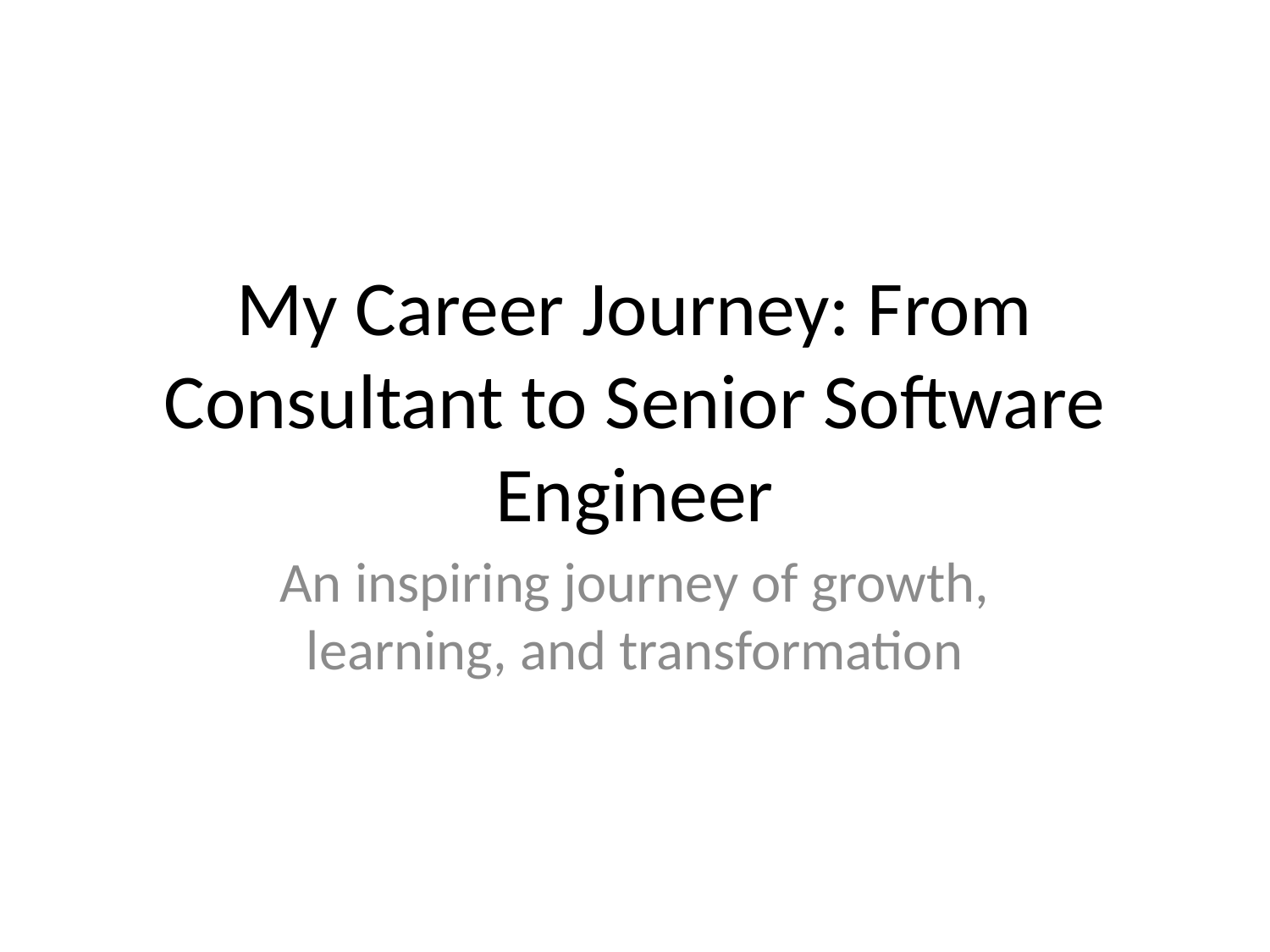

# My Career Journey: From Consultant to Senior Software Engineer
An inspiring journey of growth, learning, and transformation